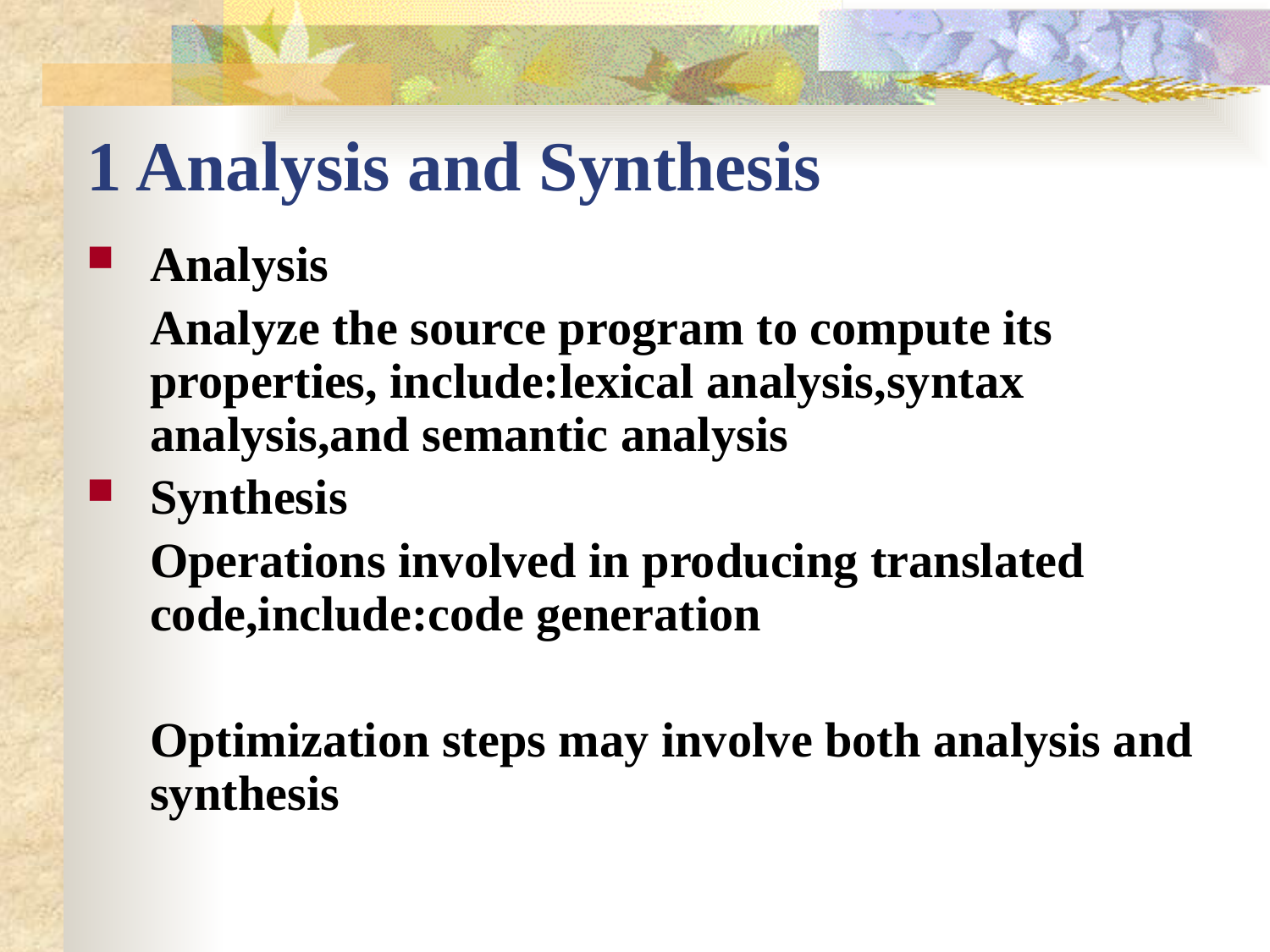

# 1 Analysis and Synthesis
Analysis
	Analyze the source program to compute its properties, include:lexical analysis,syntax analysis,and semantic analysis
Synthesis
	Operations involved in producing translated code,include:code generation

	Optimization steps may involve both analysis and synthesis